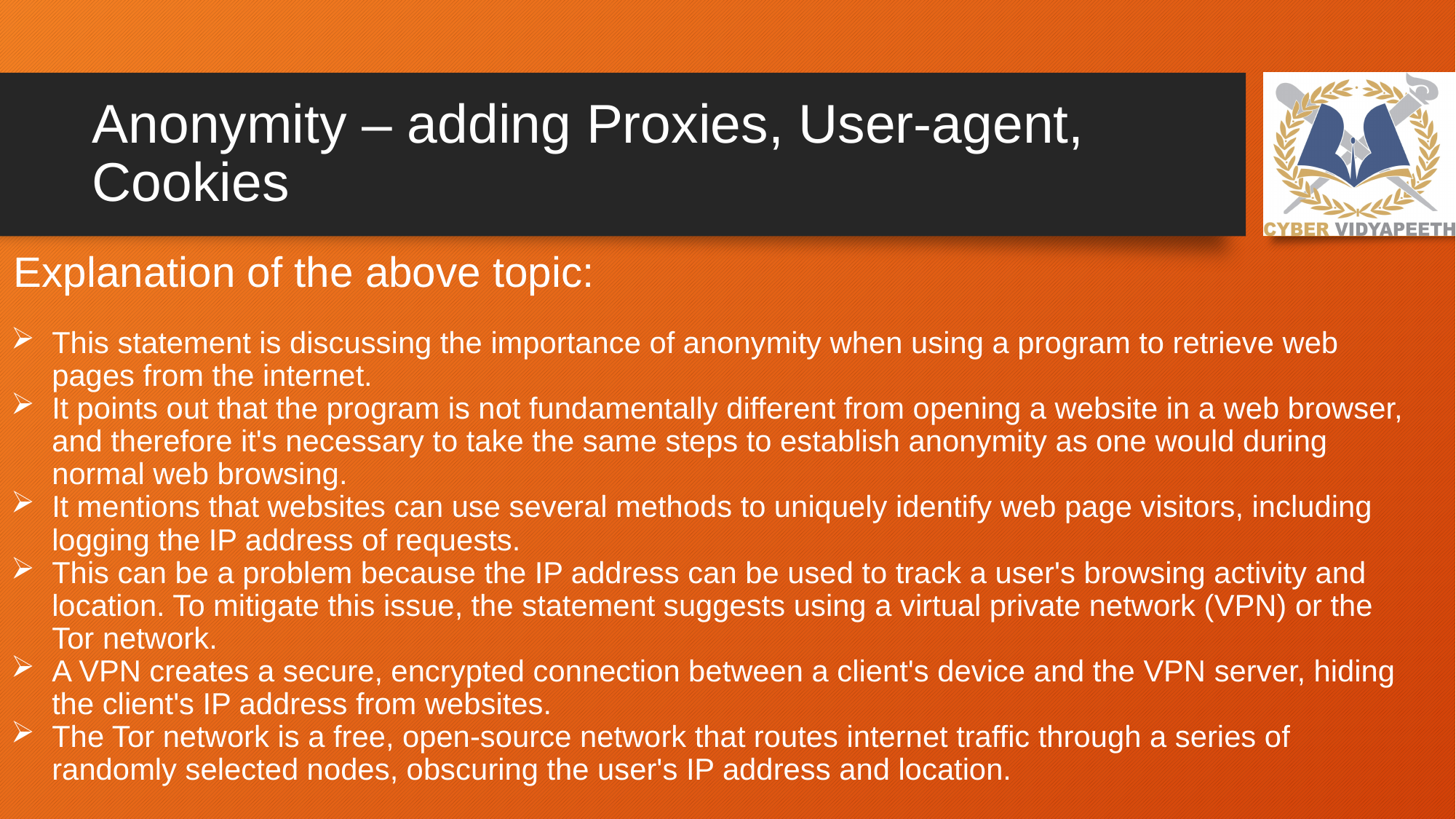

# Anonymity – adding Proxies, User-agent, Cookies
Explanation of the above topic:
This statement is discussing the importance of anonymity when using a program to retrieve web pages from the internet.
It points out that the program is not fundamentally different from opening a website in a web browser, and therefore it's necessary to take the same steps to establish anonymity as one would during normal web browsing.
It mentions that websites can use several methods to uniquely identify web page visitors, including logging the IP address of requests.
This can be a problem because the IP address can be used to track a user's browsing activity and location. To mitigate this issue, the statement suggests using a virtual private network (VPN) or the Tor network.
A VPN creates a secure, encrypted connection between a client's device and the VPN server, hiding the client's IP address from websites.
The Tor network is a free, open-source network that routes internet traffic through a series of randomly selected nodes, obscuring the user's IP address and location.